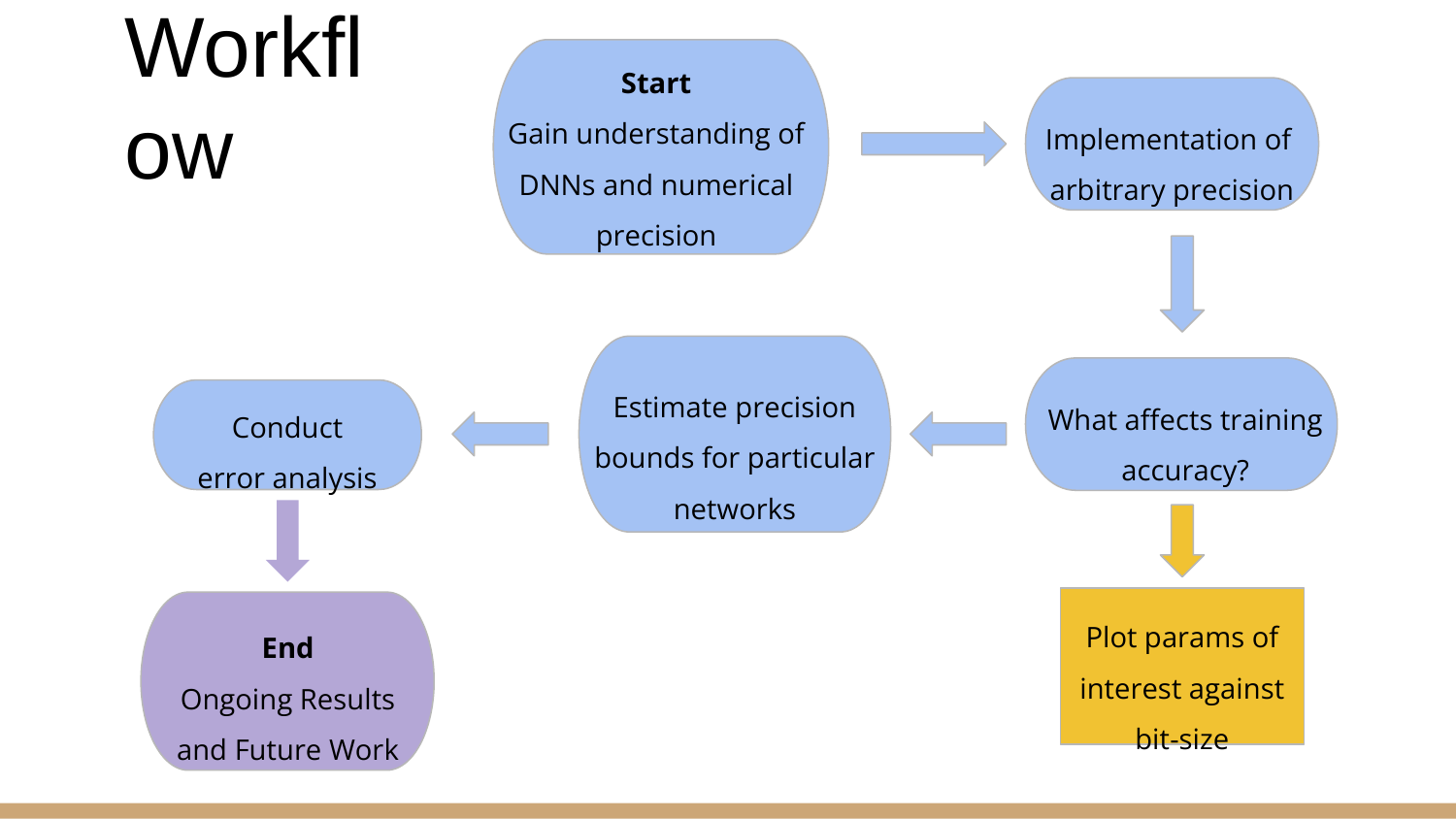

Start
Gain understanding of DNNs and numerical precision

# Workflow
Implementation of  arbitrary precision

Estimate precision bounds for particular networks

What affects training accuracy?
Conduct error analysis

Plot params of interest against bit-size

End
Ongoing Results and Future Work